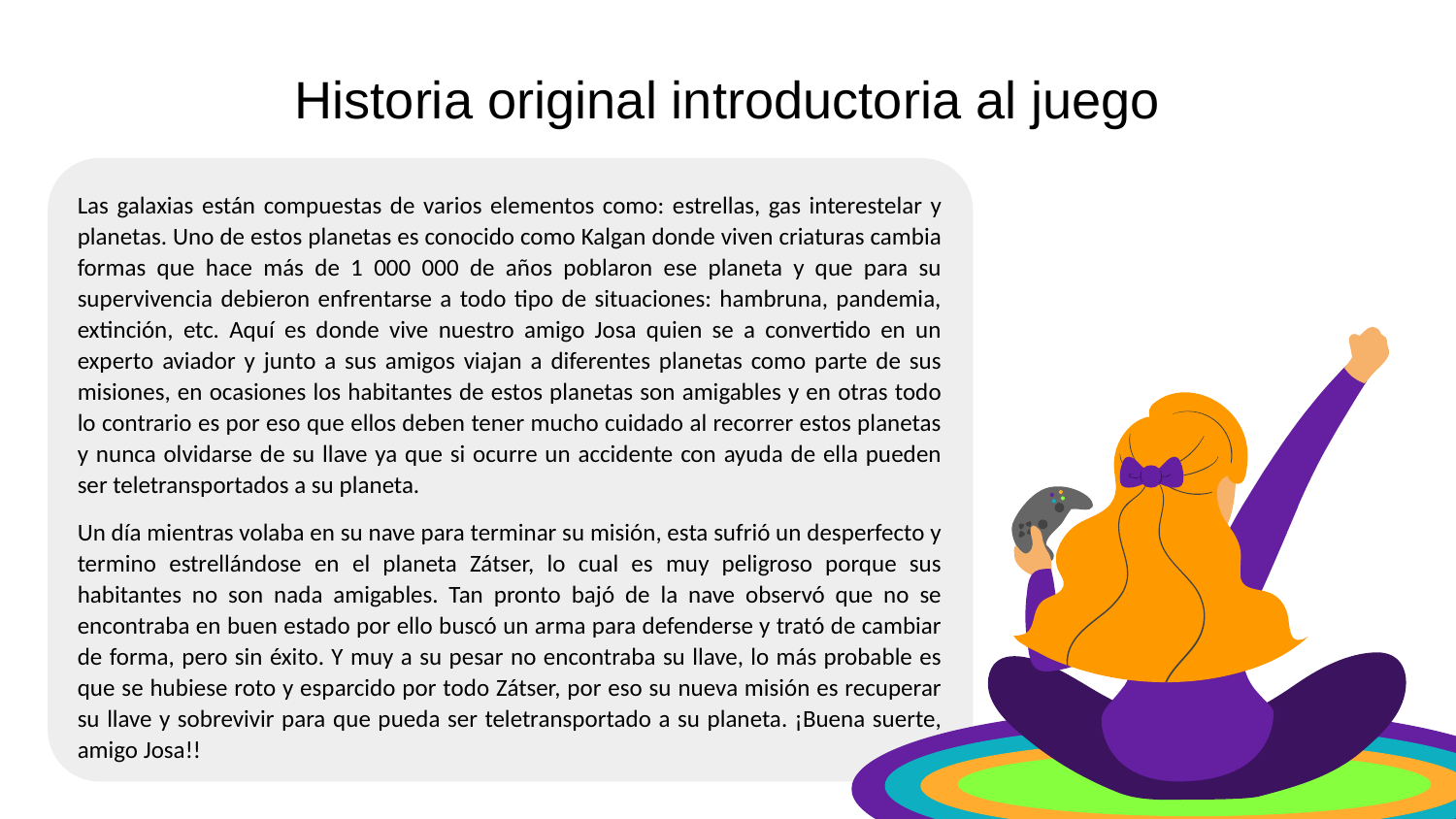

# Historia original introductoria al juego
Las galaxias están compuestas de varios elementos como: estrellas, gas interestelar y planetas. Uno de estos planetas es conocido como Kalgan donde viven criaturas cambia formas que hace más de 1 000 000 de años poblaron ese planeta y que para su supervivencia debieron enfrentarse a todo tipo de situaciones: hambruna, pandemia, extinción, etc. Aquí es donde vive nuestro amigo Josa quien se a convertido en un experto aviador y junto a sus amigos viajan a diferentes planetas como parte de sus misiones, en ocasiones los habitantes de estos planetas son amigables y en otras todo lo contrario es por eso que ellos deben tener mucho cuidado al recorrer estos planetas y nunca olvidarse de su llave ya que si ocurre un accidente con ayuda de ella pueden ser teletransportados a su planeta.
Un día mientras volaba en su nave para terminar su misión, esta sufrió un desperfecto y termino estrellándose en el planeta Zátser, lo cual es muy peligroso porque sus habitantes no son nada amigables. Tan pronto bajó de la nave observó que no se encontraba en buen estado por ello buscó un arma para defenderse y trató de cambiar de forma, pero sin éxito. Y muy a su pesar no encontraba su llave, lo más probable es que se hubiese roto y esparcido por todo Zátser, por eso su nueva misión es recuperar su llave y sobrevivir para que pueda ser teletransportado a su planeta. ¡Buena suerte, amigo Josa!!